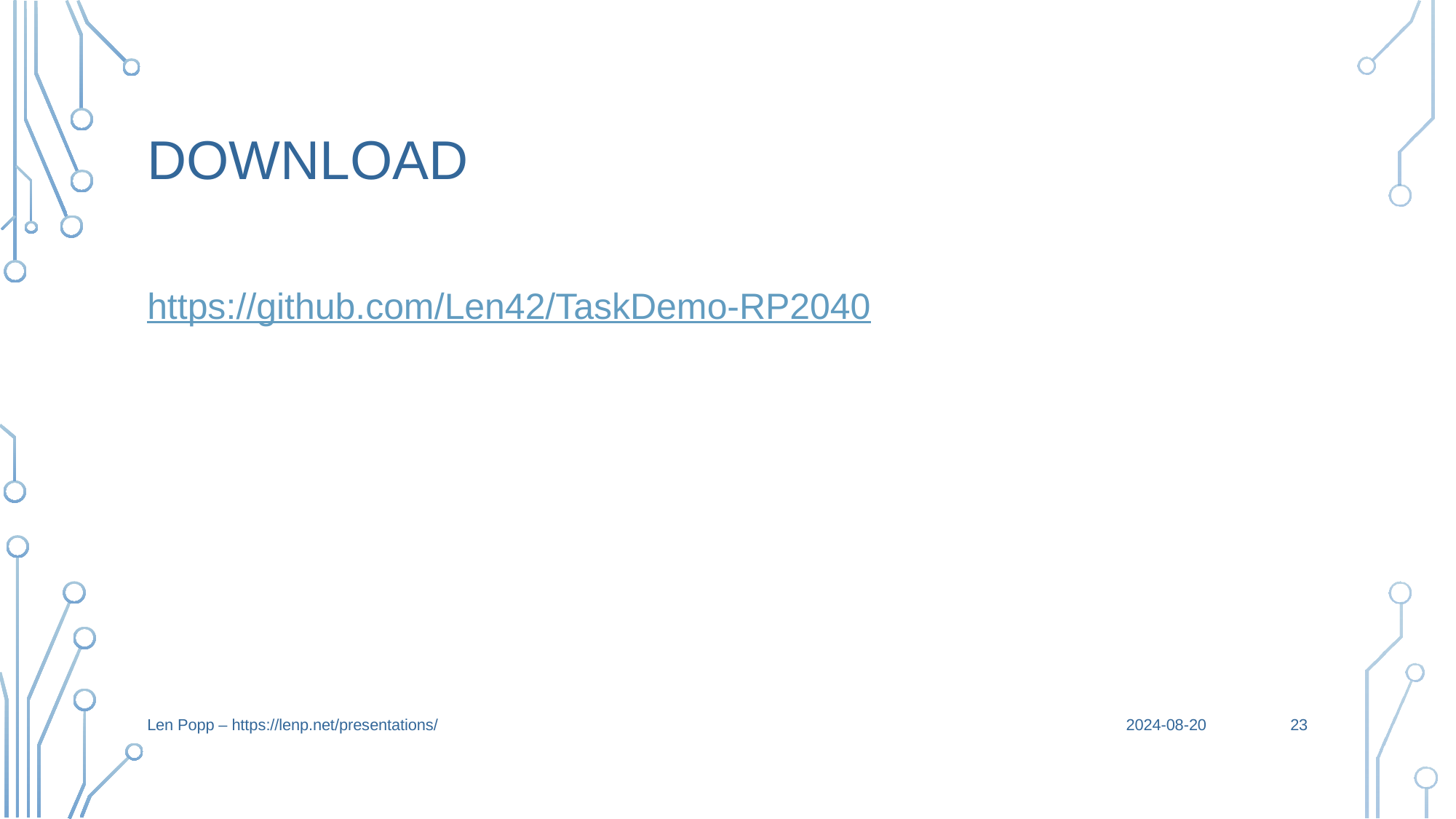

# download
https://github.com/Len42/TaskDemo-RP2040
23
Len Popp – https://lenp.net/presentations/
2024-08-20